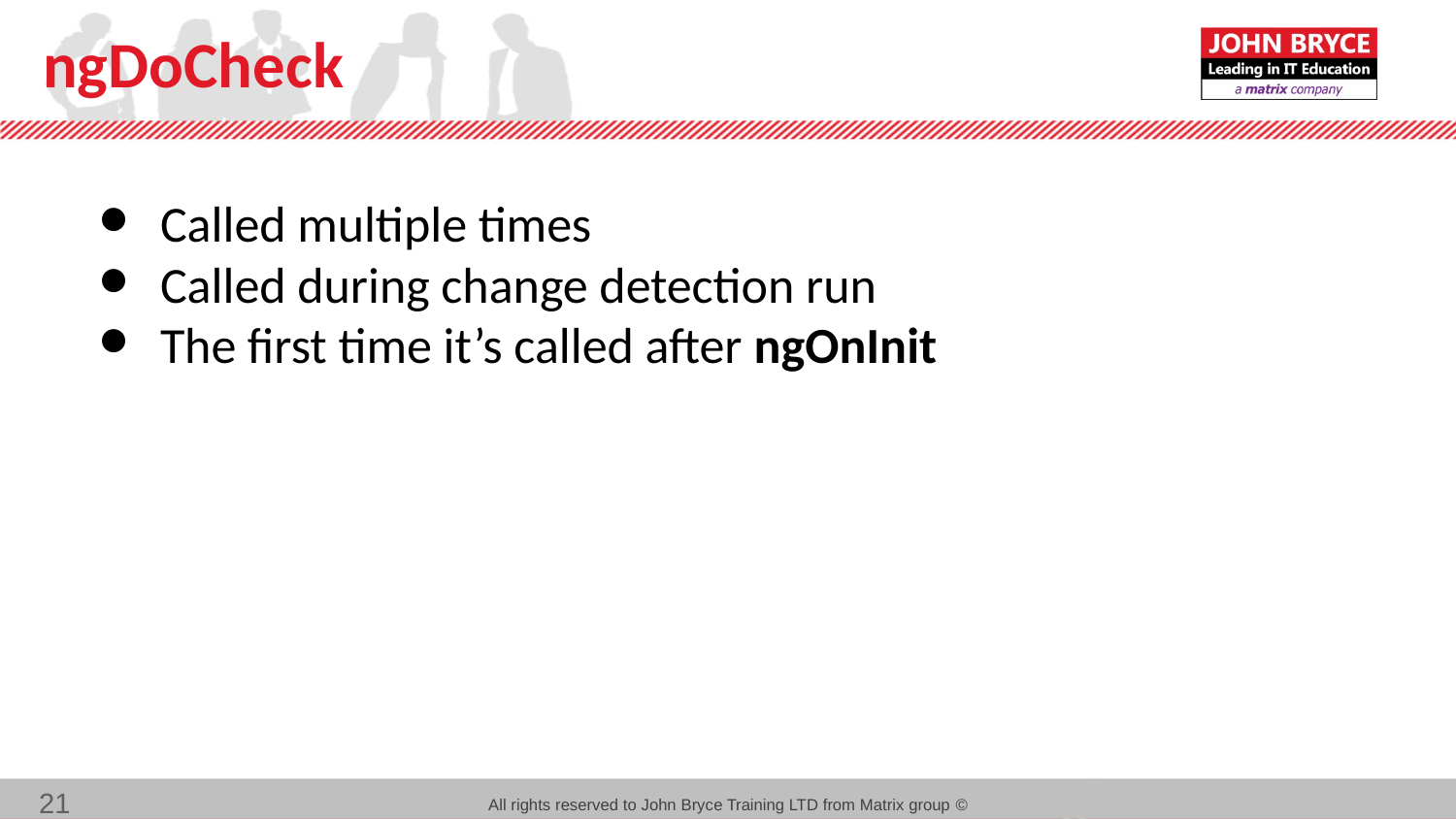

# ngDoCheck
Called multiple times
Called during change detection run
The first time it’s called after ngOnInit